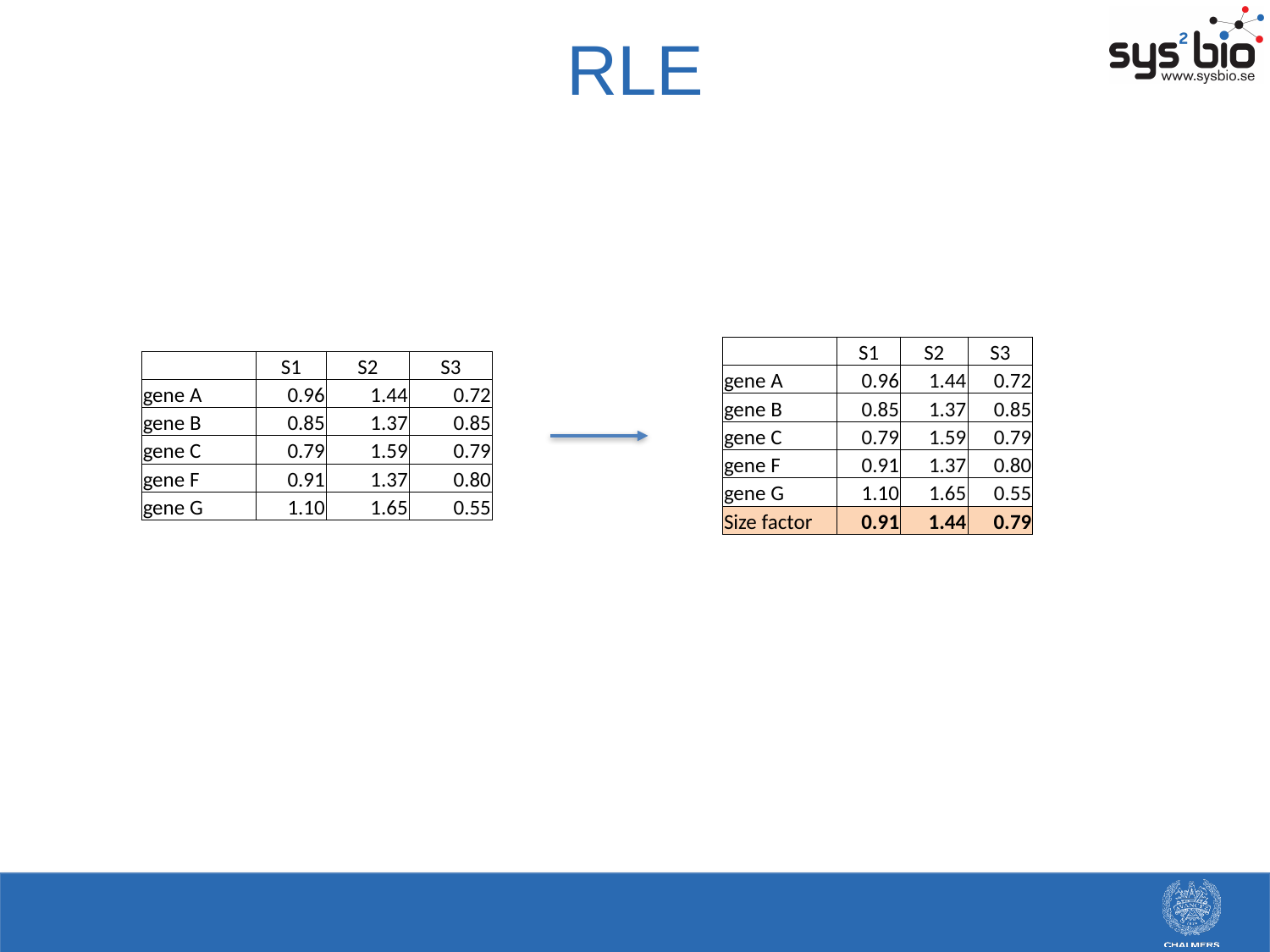

RLE
|  | S1 | S2 | S3 |
| --- | --- | --- | --- |
| gene A | 0.96 | 1.44 | 0.72 |
| gene B | 0.85 | 1.37 | 0.85 |
| gene C | 0.79 | 1.59 | 0.79 |
| gene F | 0.91 | 1.37 | 0.80 |
| gene G | 1.10 | 1.65 | 0.55 |
| Size factor | 0.91 | 1.44 | 0.79 |
|  | S1 | S2 | S3 |
| --- | --- | --- | --- |
| gene A | 0.96 | 1.44 | 0.72 |
| gene B | 0.85 | 1.37 | 0.85 |
| gene C | 0.79 | 1.59 | 0.79 |
| gene F | 0.91 | 1.37 | 0.80 |
| gene G | 1.10 | 1.65 | 0.55 |